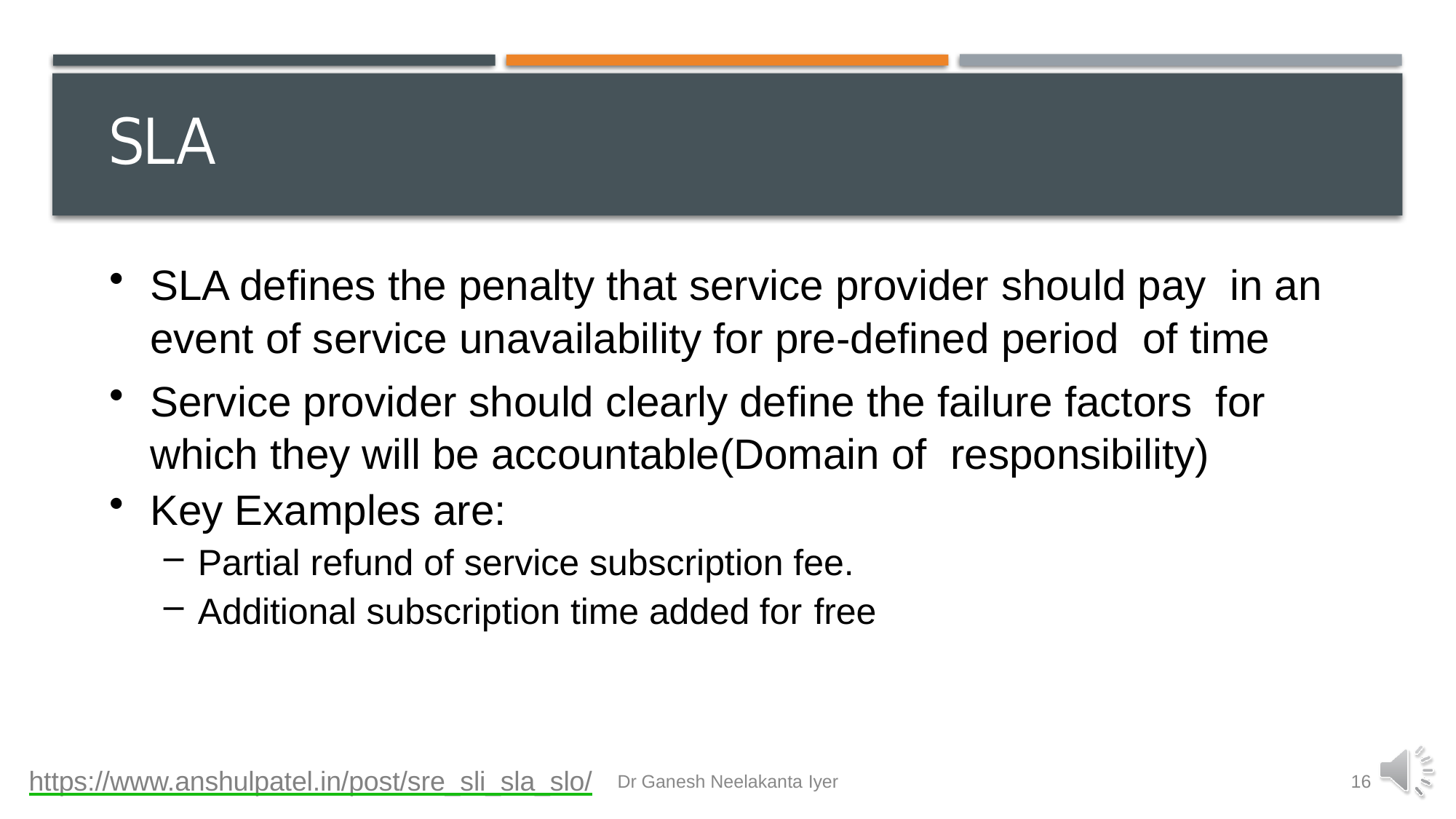

# SLA
SLA defines the penalty that service provider should pay  in an event of service unavailability for pre-defined period  of time
Service provider should clearly define the failure factors  for which they will be accountable(Domain of  responsibility)
Key Examples are:
Partial refund of service subscription fee.
Additional subscription time added for free

https://www.anshulpatel.in/post/sre_sli_sla_slo/
Dr Ganesh Neelakanta Iyer
16